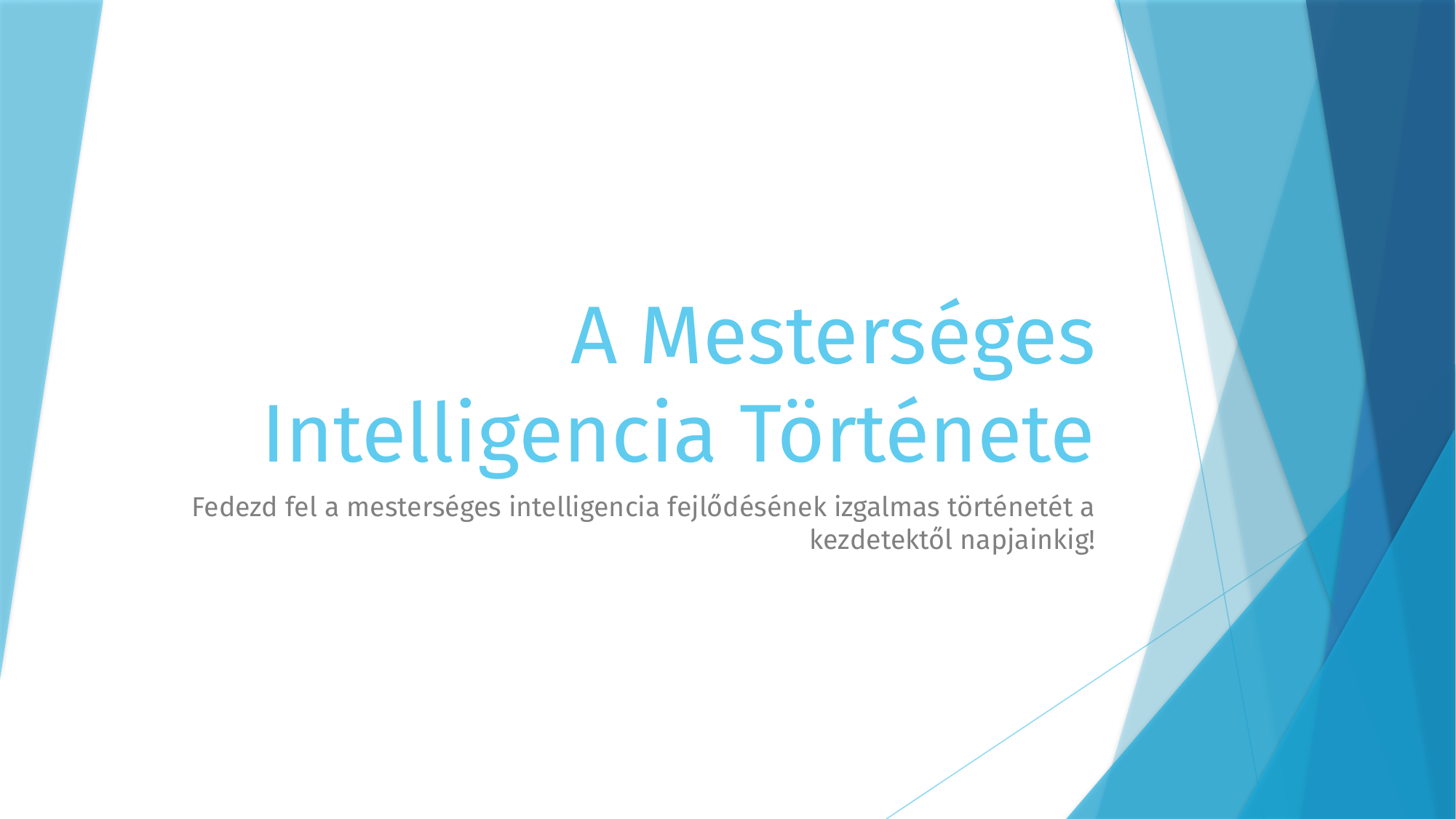

# A Mesterséges Intelligencia Története
Fedezd fel a mesterséges intelligencia fejlődésének izgalmas történetét a kezdetektől napjainkig!